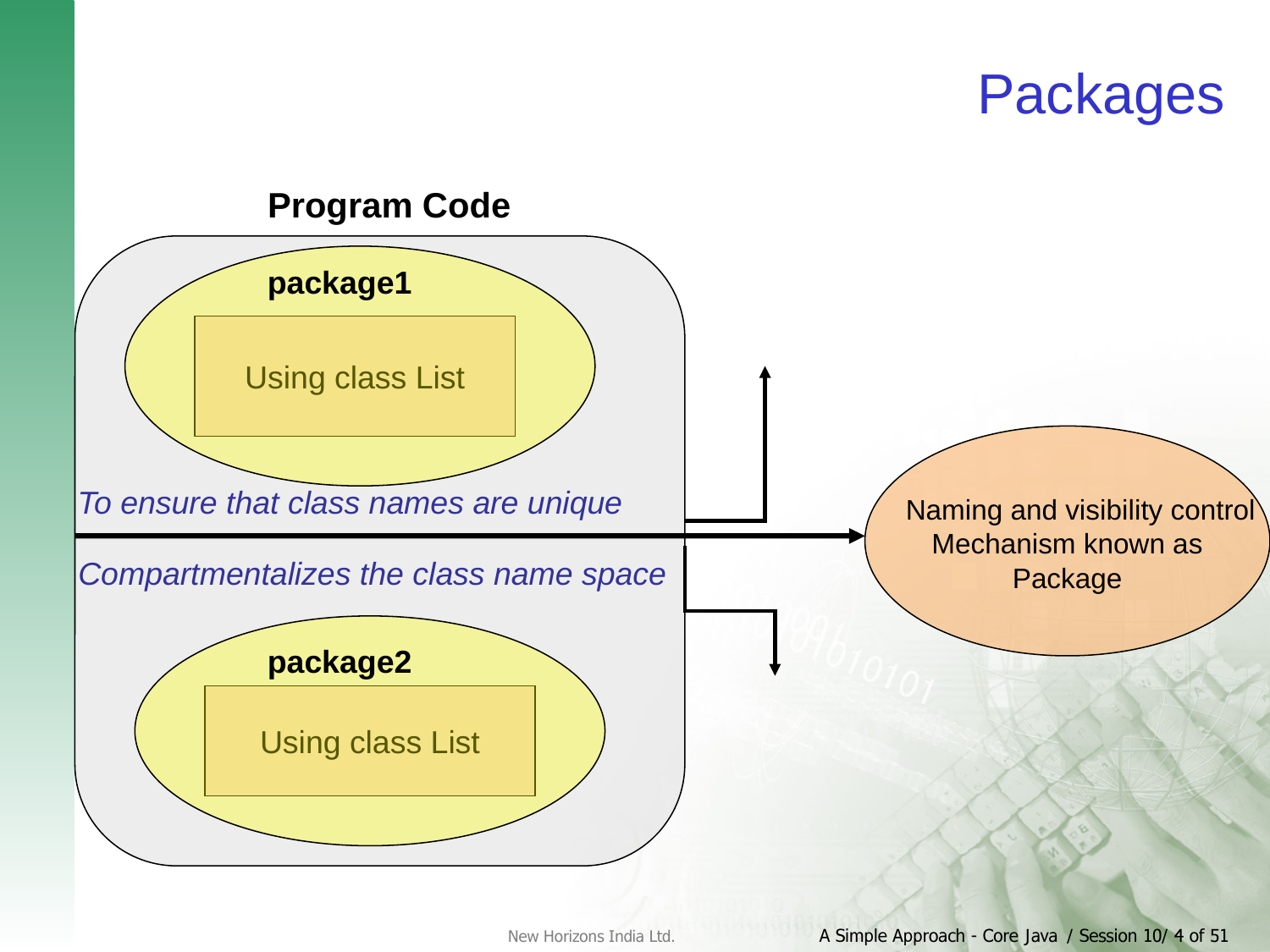

# Packages
Program Code

package1
Using class List
   Naming and visibility control
Mechanism known as
Package
To ensure that class names are unique

Compartmentalizes the class name space

package2

Using class List